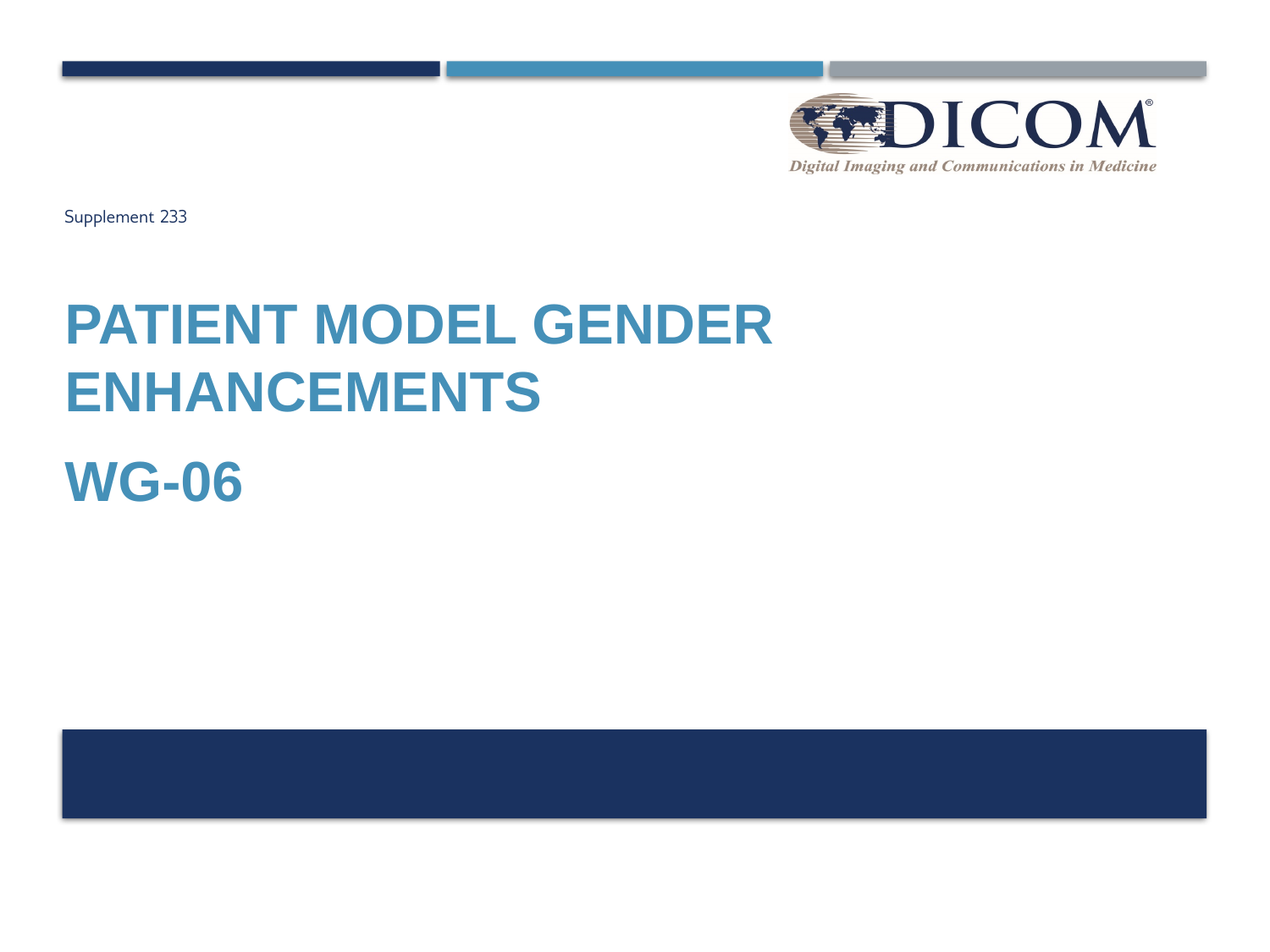

# Supplement 233
Patient Model Gender Enhancements
WG-06